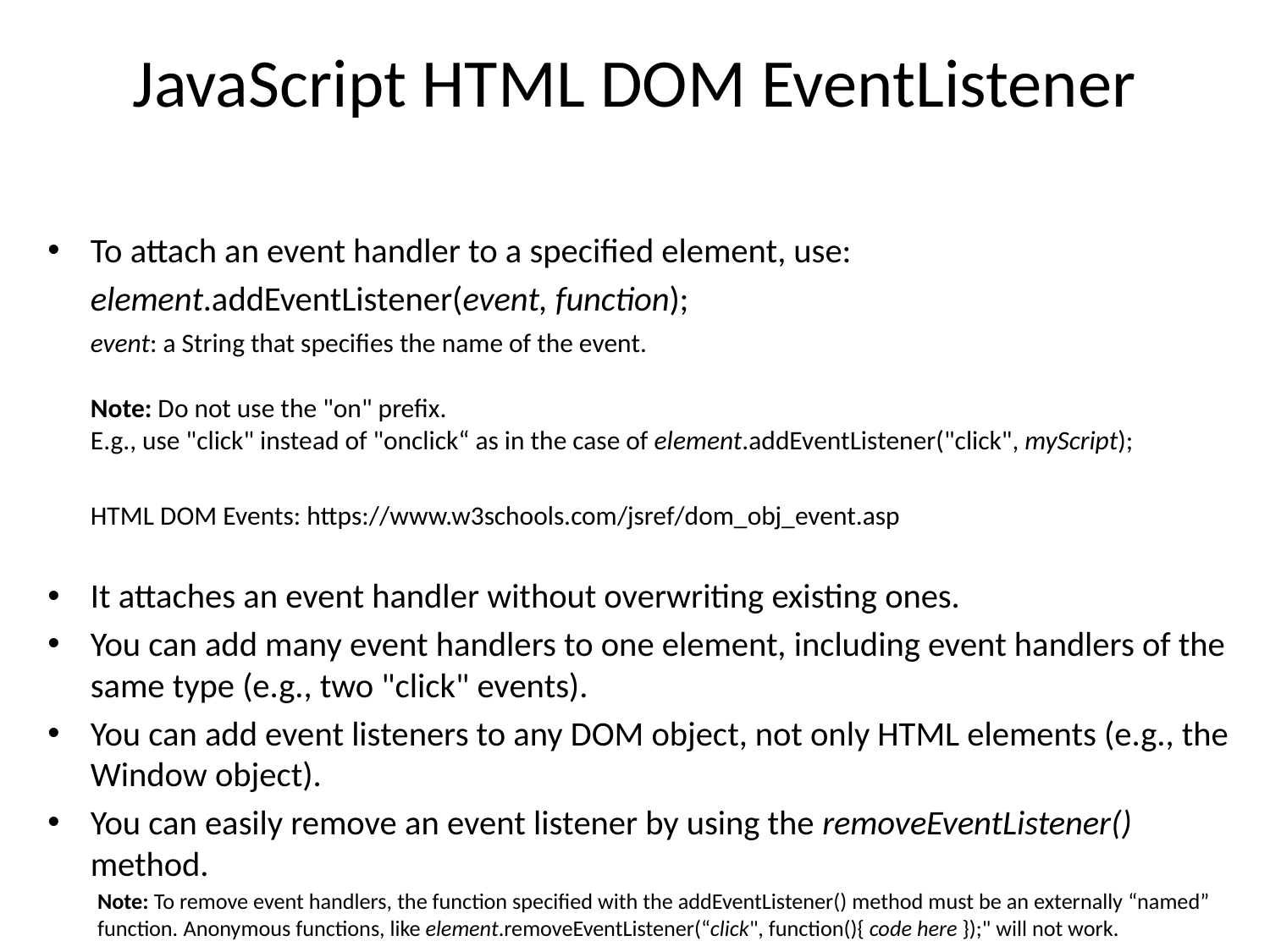

# JavaScript HTML DOM EventListener
To attach an event handler to a specified element, use:
		element.addEventListener(event, function);
	event: a String that specifies the name of the event.
Note: Do not use the "on" prefix.
E.g., use "click" instead of "onclick“ as in the case of element.addEventListener("click", myScript);

	HTML DOM Events: https://www.w3schools.com/jsref/dom_obj_event.asp
It attaches an event handler without overwriting existing ones.
You can add many event handlers to one element, including event handlers of the same type (e.g., two "click" events).
You can add event listeners to any DOM object, not only HTML elements (e.g., the Window object).
You can easily remove an event listener by using the removeEventListener() method.
Note: To remove event handlers, the function specified with the addEventListener() method must be an externally “named” function. Anonymous functions, like element.removeEventListener(“click", function(){ code here });" will not work.